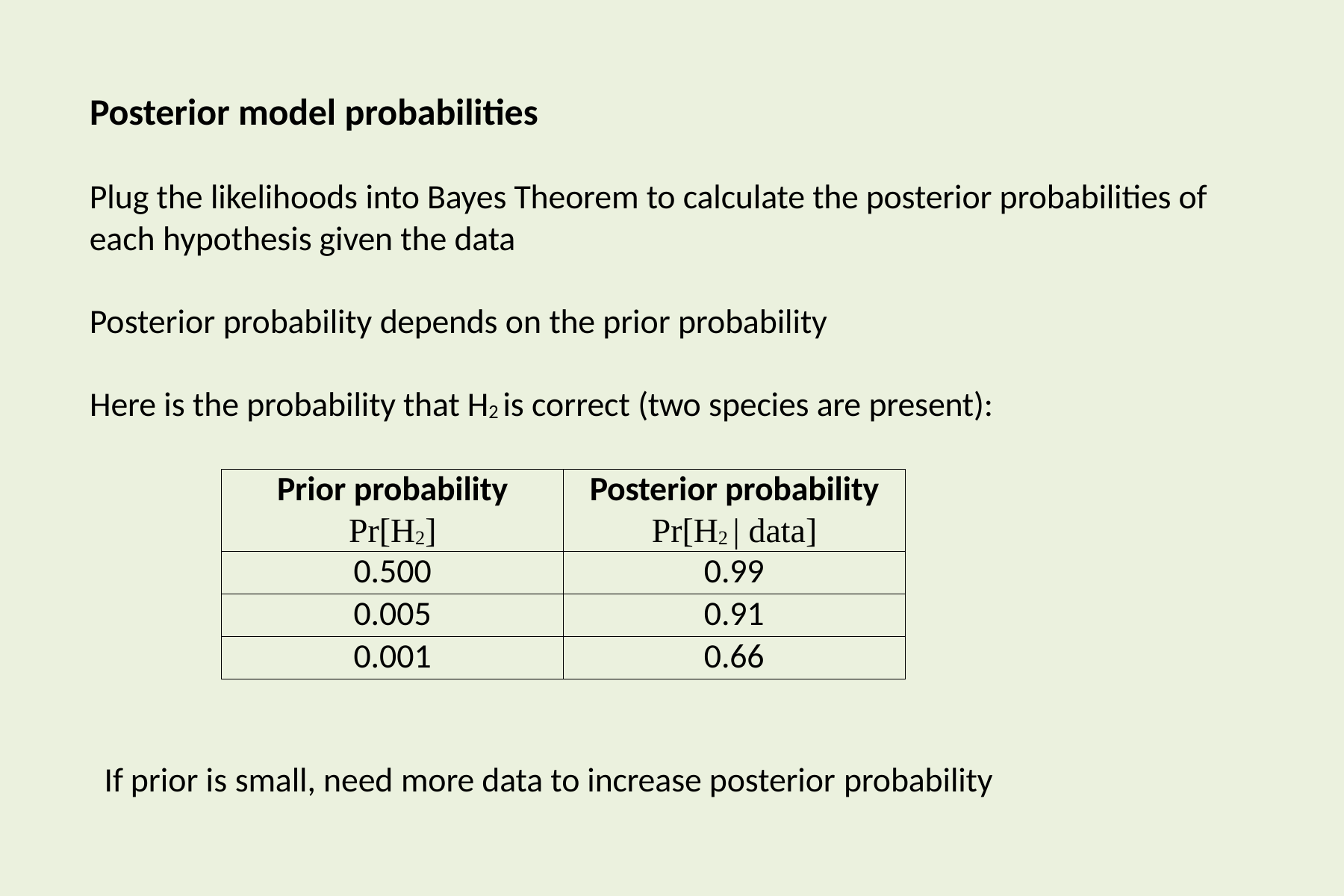

# Posterior model probabilities
Plug the likelihoods into Bayes Theorem to calculate the posterior probabilities of  each hypothesis given the data

Posterior probability depends on the prior probability

Here is the probability that H2 is correct (two species are present):
| Prior probability Pr[H2] | Posterior probability Pr[H2 | data] |
| --- | --- |
| 0.500 | 0.99 |
| 0.005 | 0.91 |
| 0.001 | 0.66 |
If prior is small, need more data to increase posterior probability